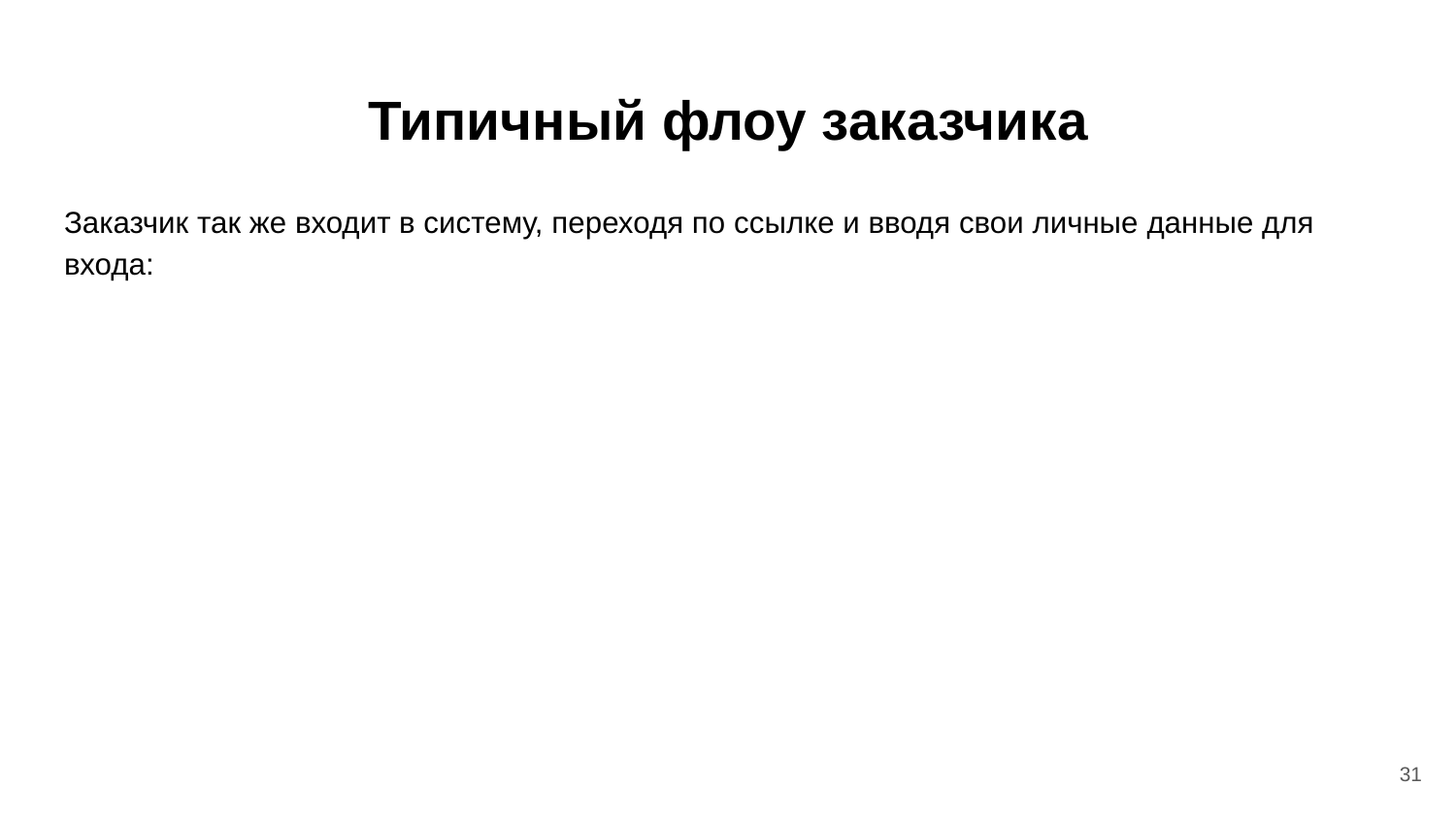

# Типичный флоу заказчика
Заказчик так же входит в систему, переходя по ссылке и вводя свои личные данные для входа:

31